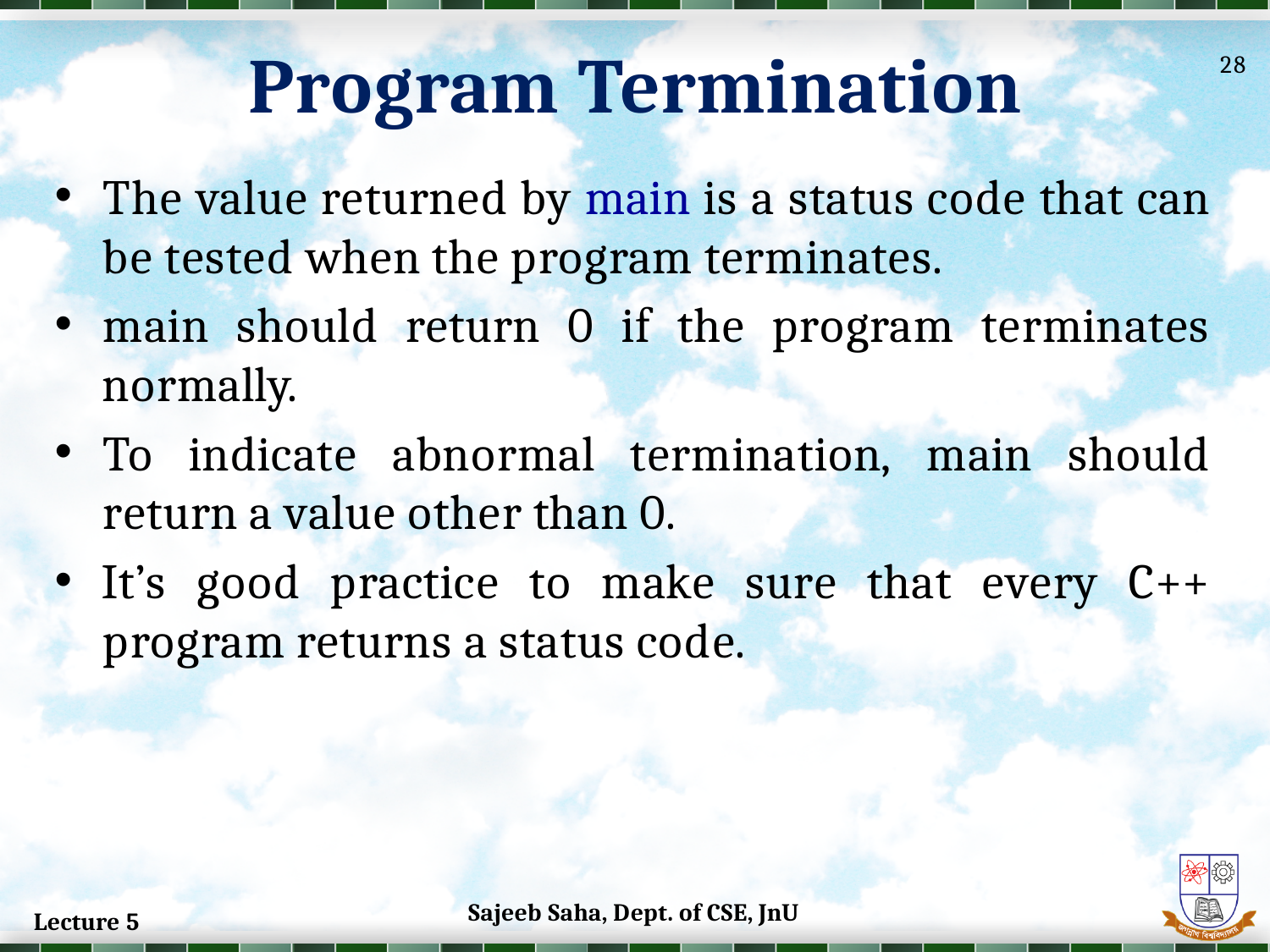

Program Termination
28
The value returned by main is a status code that can be tested when the program terminates.
main should return 0 if the program terminates normally.
To indicate abnormal termination, main should return a value other than 0.
It’s good practice to make sure that every C++ program returns a status code.
Sajeeb Saha, Dept. of CSE, JnU